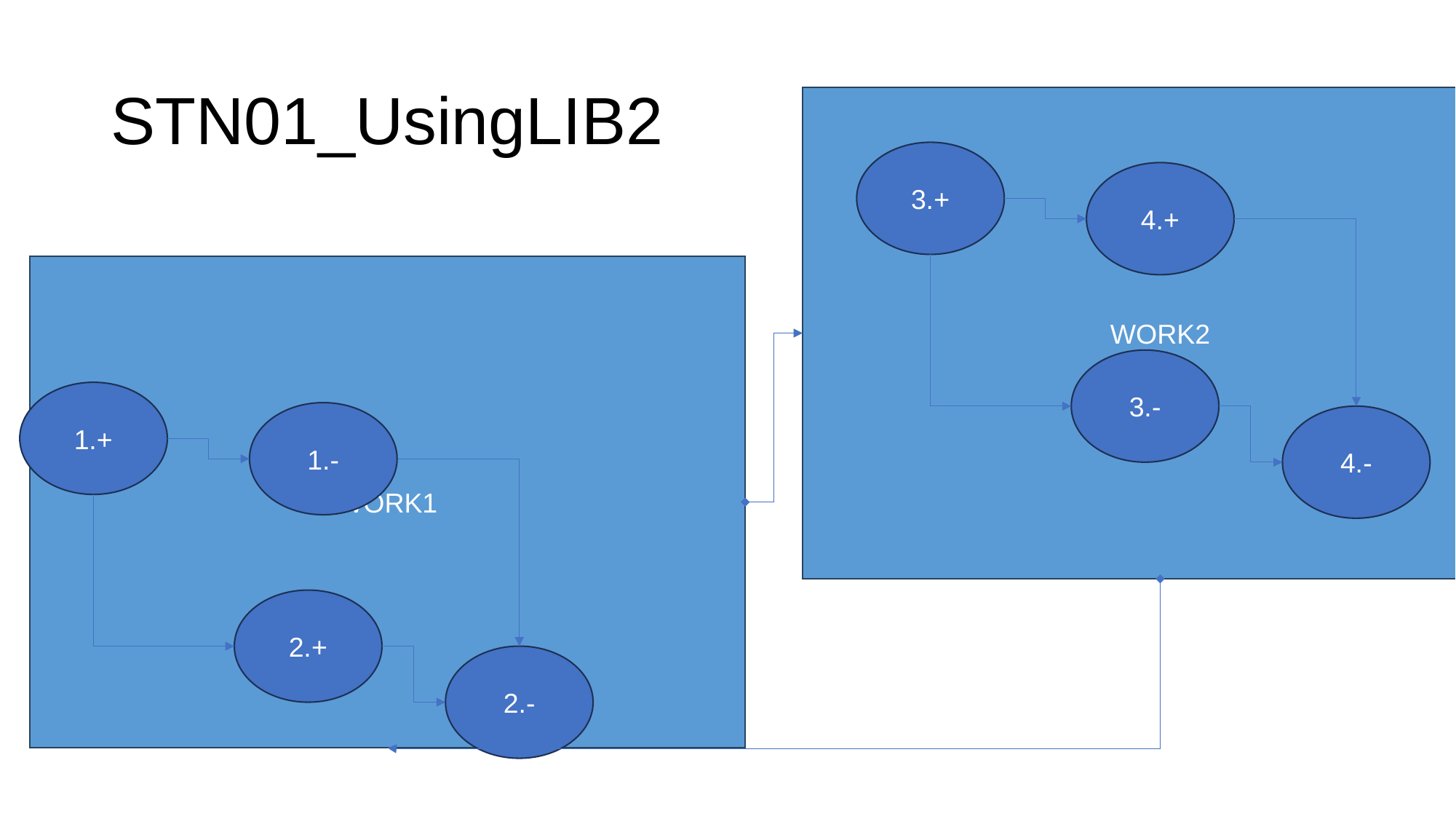

# STN01_UsingLIB2
WORK2
3.+
4.+
3.-
4.-
WORK1
1.+
1.-
2.+
2.-